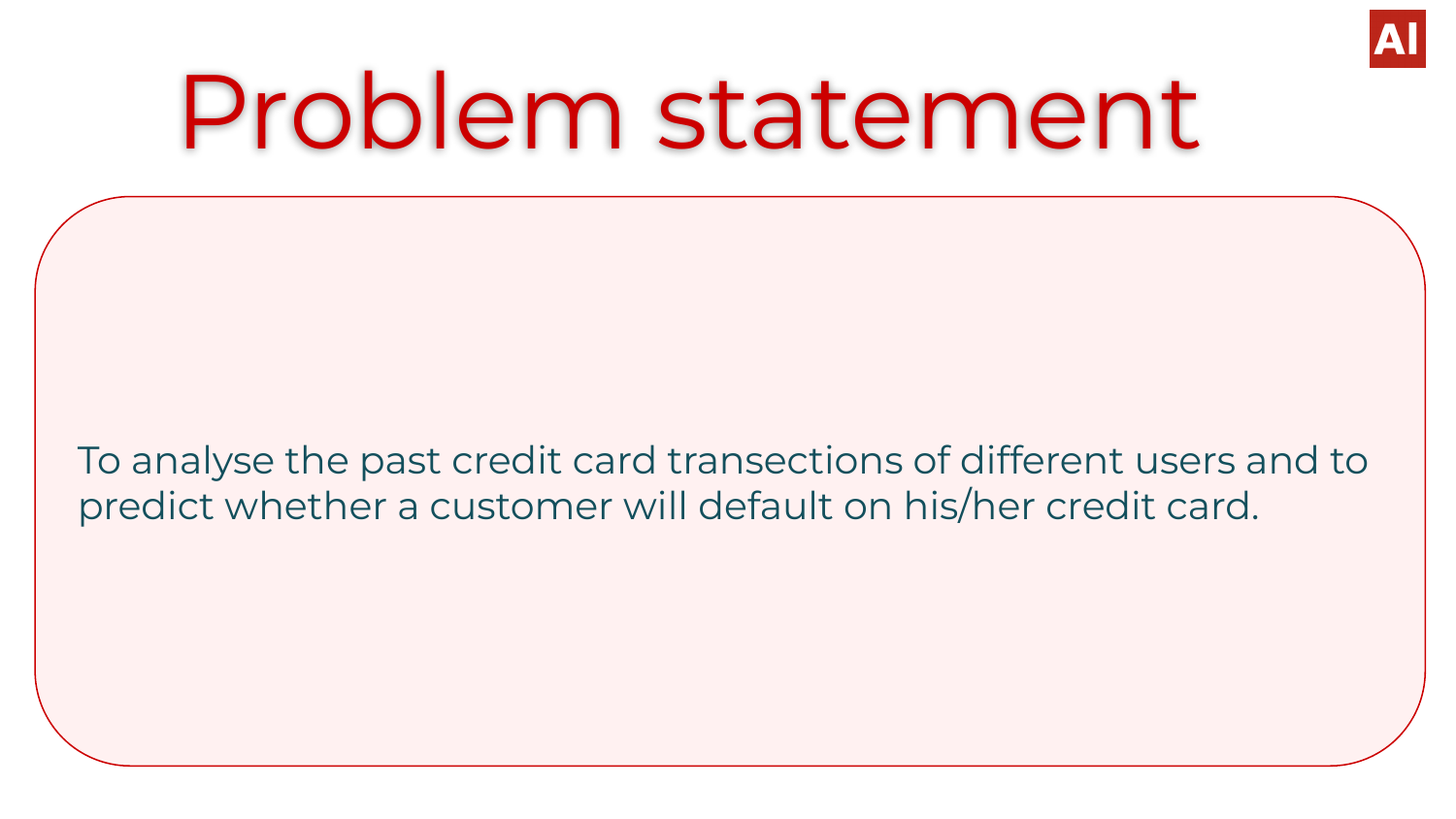

Problem statement
#
To analyse the past credit card transections of different users and to predict whether a customer will default on his/her credit card.